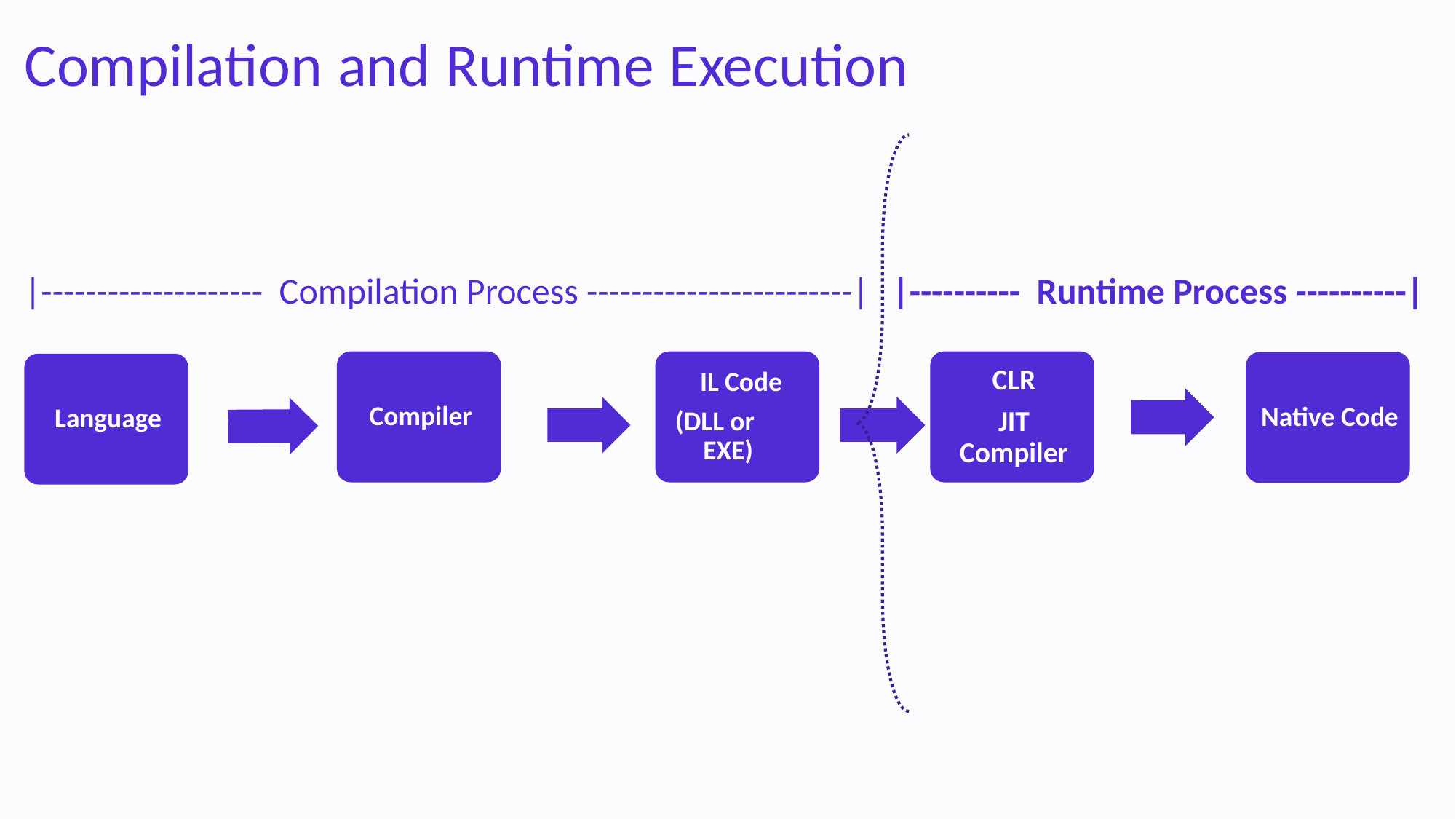

Compilation and Runtime Execution
Language

Compiler

     IL Code
 (DLL or EXE)

CLR
JIT Compiler

Native Code

|--------------------  Compilation Process ------------------------|
 |----------  Runtime Process ----------|